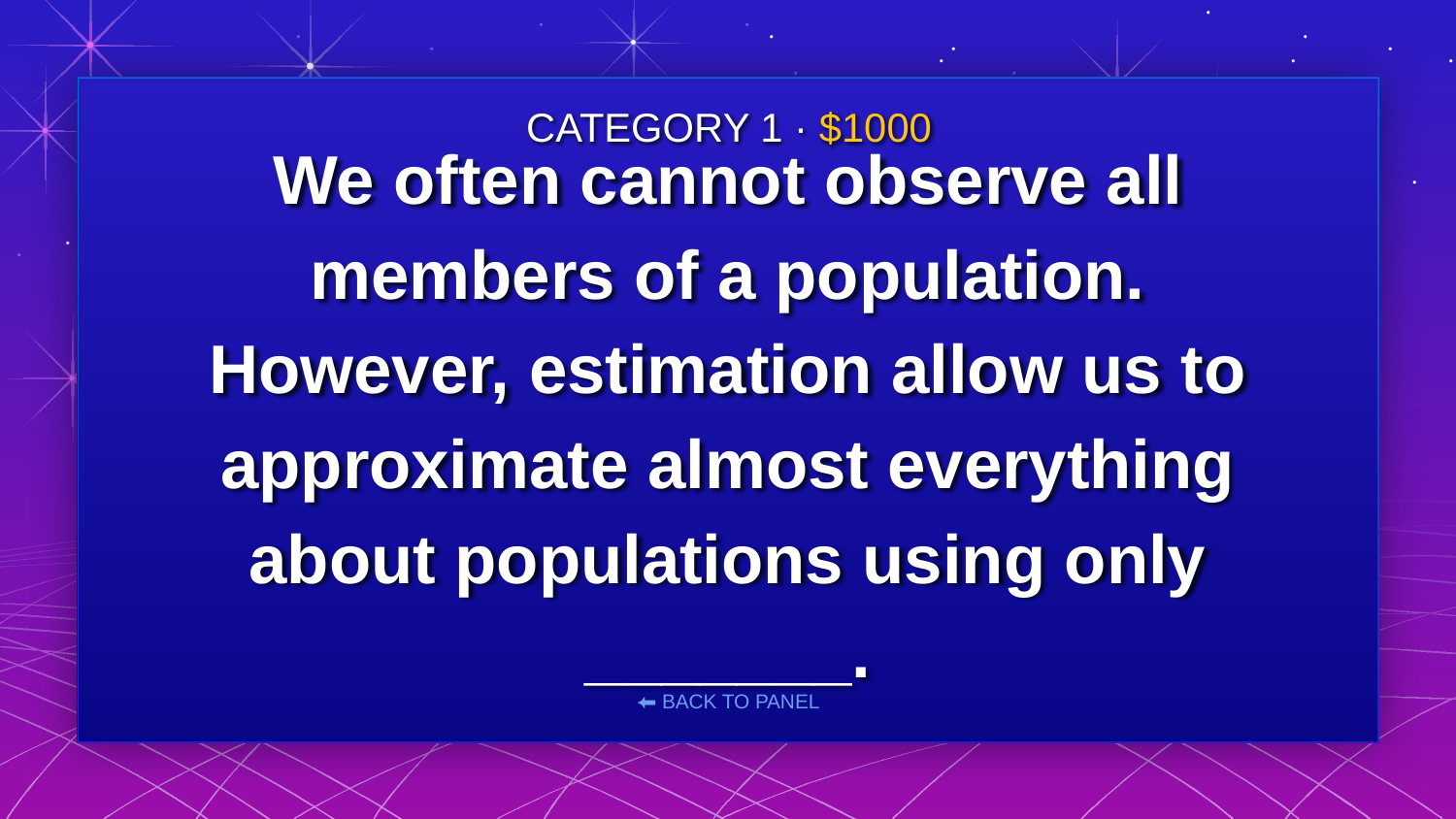

CATEGORY 1 · $1000
# We often cannot observe all members of a population. However, estimation allow us to approximate almost everything about populations using only _______.